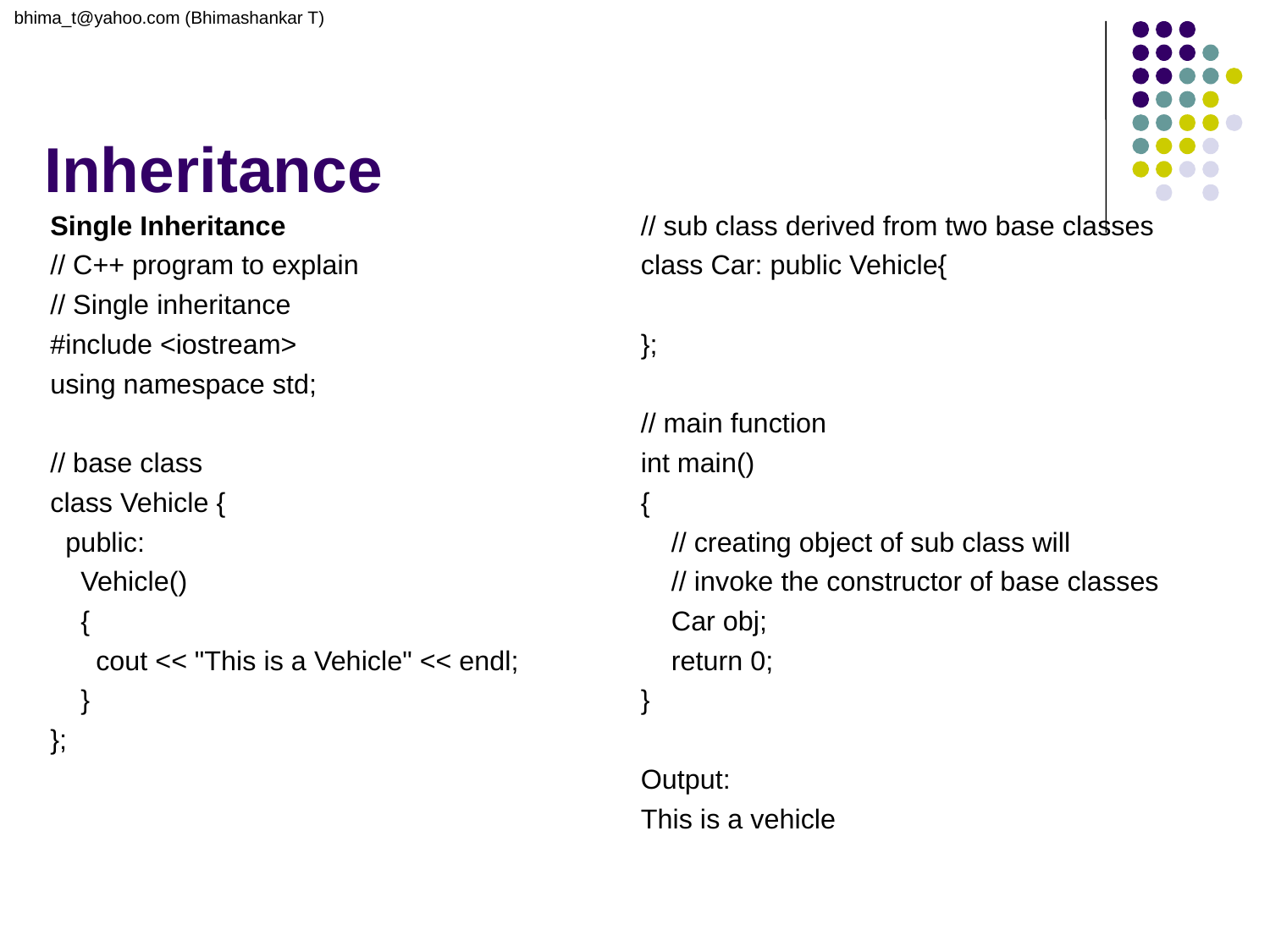

bhima_t@yahoo.com (Bhimashankar T)
# Inheritance
Single Inheritance
// C++ program to explain
// Single inheritance
#include <iostream>
using namespace std;

// base class
class Vehicle {
  public:
    Vehicle()
    {
      cout << "This is a Vehicle" << endl;
    }
};

// sub class derived from two base classes
class Car: public Vehicle{

};

// main function
int main()
{
    // creating object of sub class will
    // invoke the constructor of base classes
    Car obj;
    return 0;
}

Output:
This is a vehicle